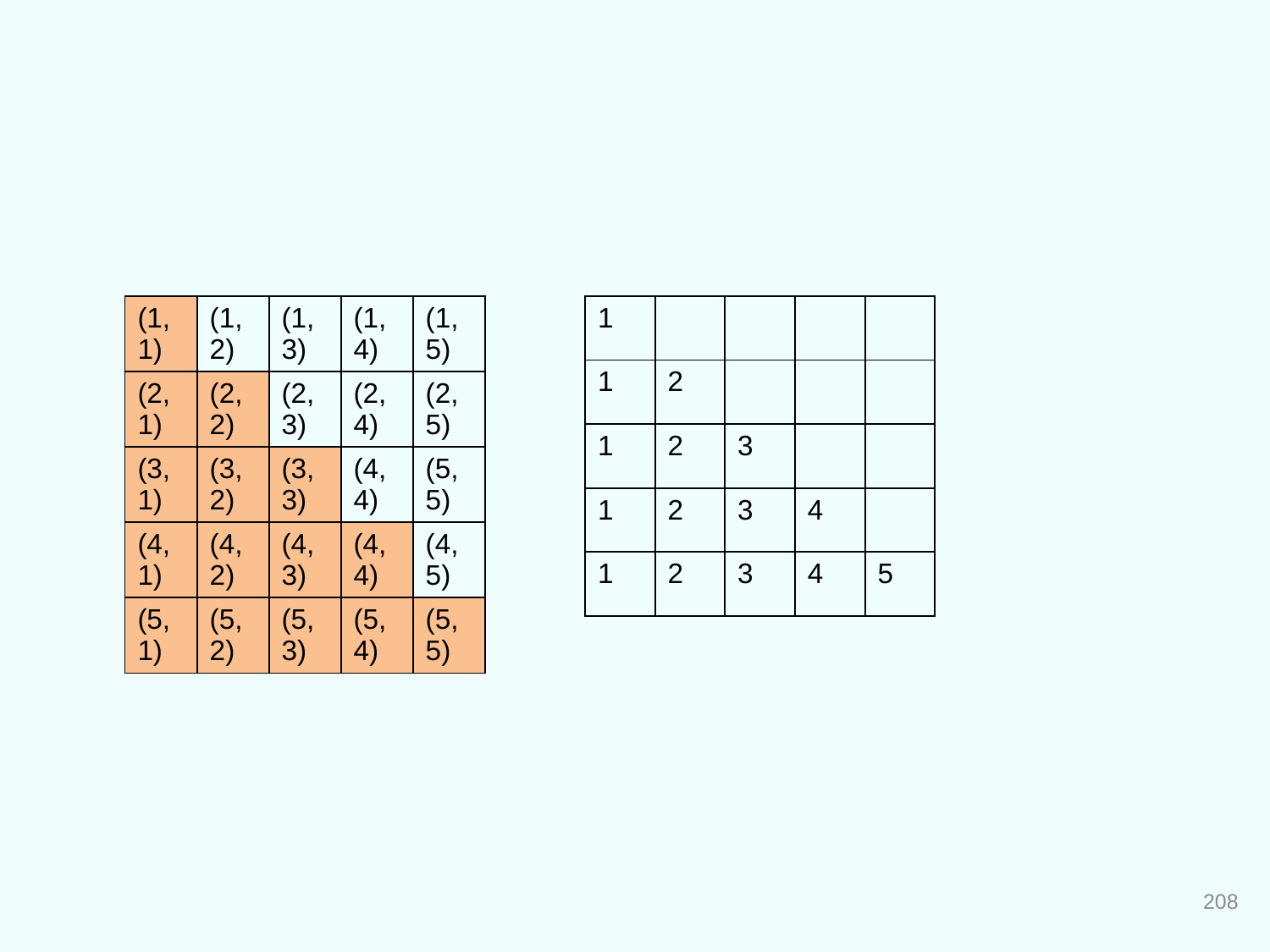

| (1,1) | (1,2) | (1,3) | (1,4) | (1,5) |
| --- | --- | --- | --- | --- |
| (2,1) | (2,2) | (2,3) | (2,4) | (2,5) |
| (3,1) | (3,2) | (3,3) | (4,4) | (5,5) |
| (4,1) | (4,2) | (4,3) | (4,4) | (4,5) |
| (5,1) | (5,2) | (5,3) | (5,4) | (5,5) |
| 1 |  |  |  |  |
| --- | --- | --- | --- | --- |
| 1 | 2 |  |  |  |
| 1 | 2 | 3 |  |  |
| 1 | 2 | 3 | 4 |  |
| 1 | 2 | 3 | 4 | 5 |
208